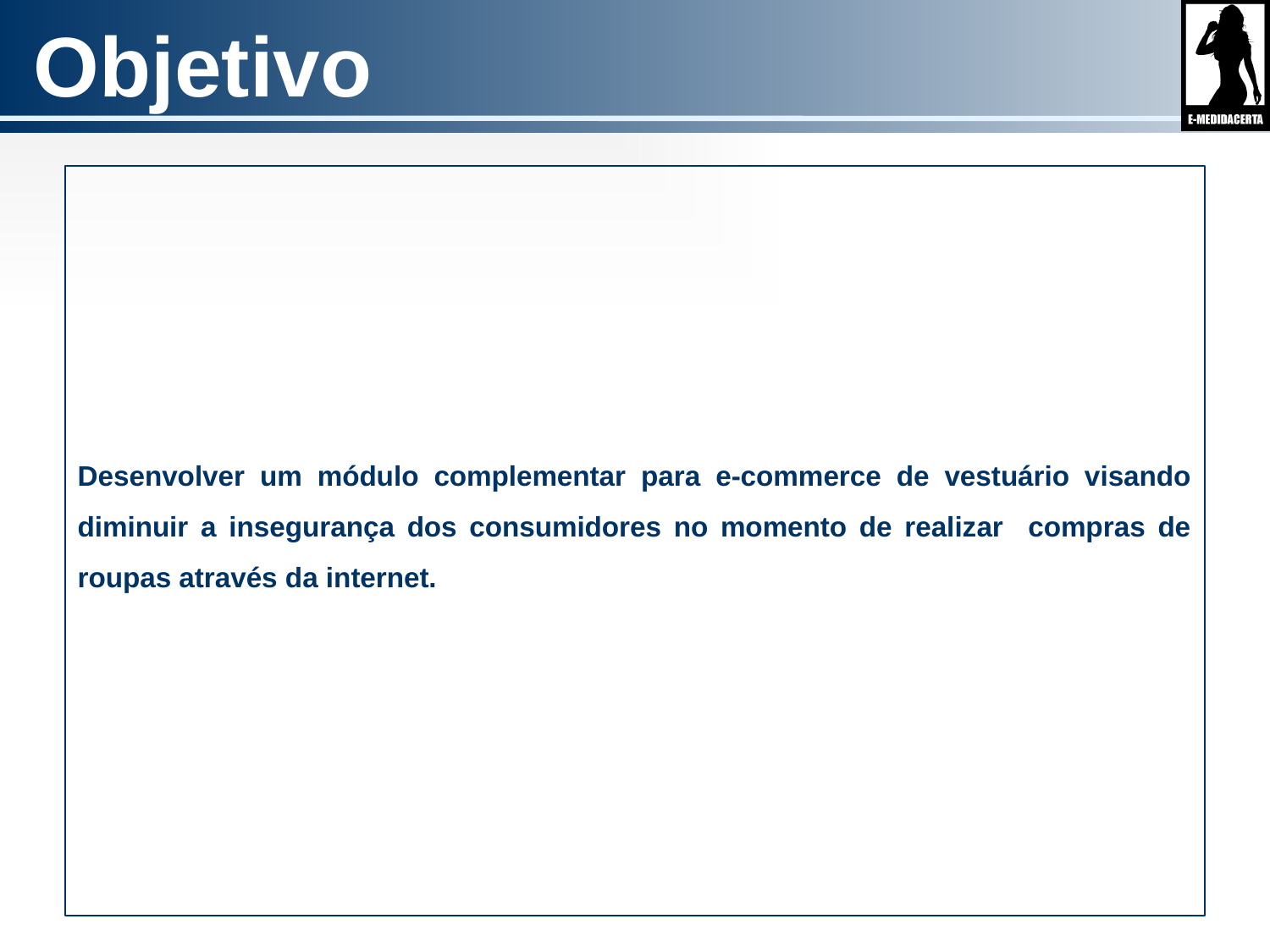

# Objetivo
Desenvolver um módulo complementar para e-commerce de vestuário visando diminuir a insegurança dos consumidores no momento de realizar  compras de roupas através da internet.